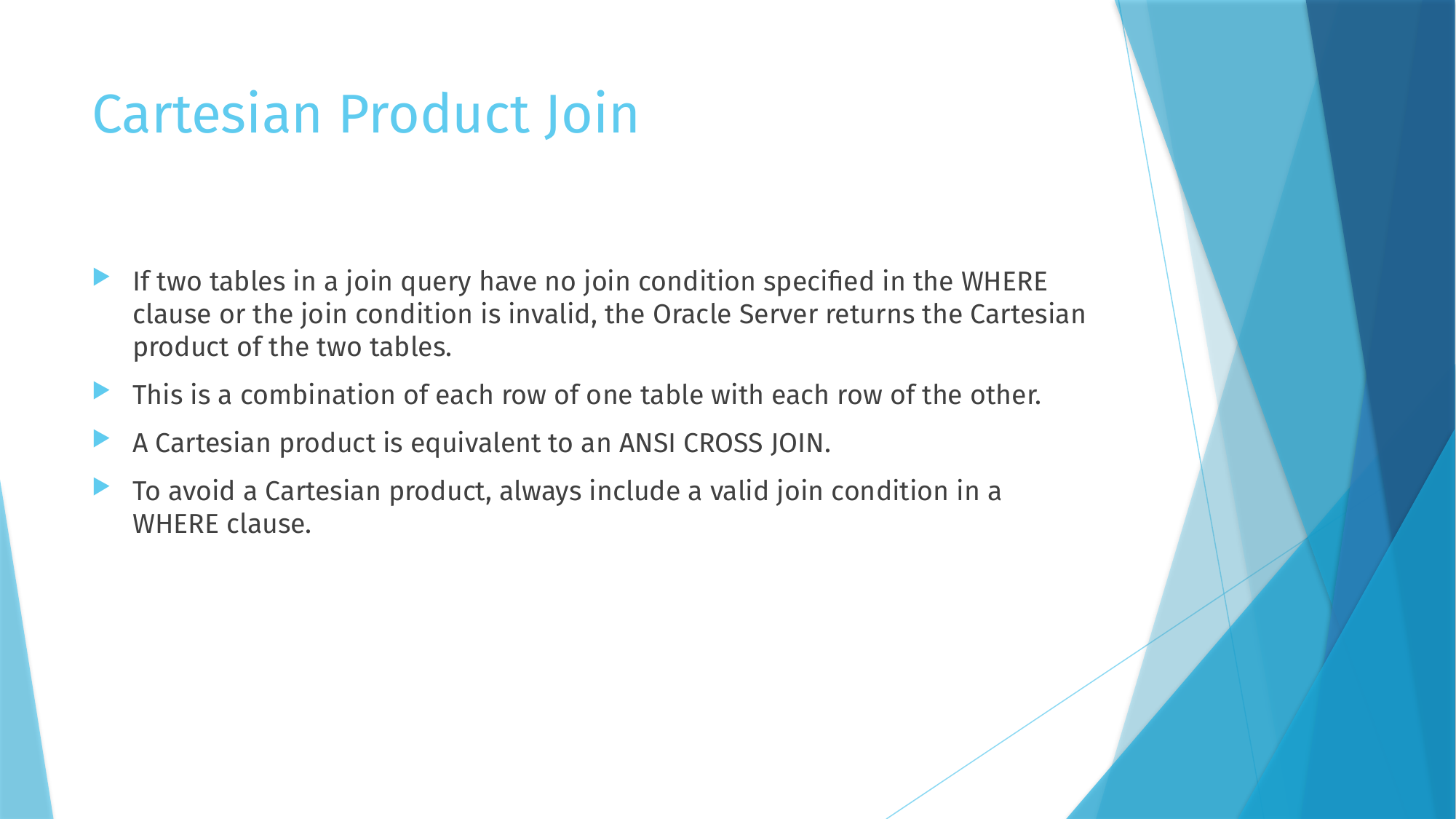

# Cartesian Product Join
If two tables in a join query have no join condition specified in the WHERE clause or the join condition is invalid, the Oracle Server returns the Cartesian product of the two tables.
This is a combination of each row of one table with each row of the other.
A Cartesian product is equivalent to an ANSI CROSS JOIN.
To avoid a Cartesian product, always include a valid join condition in a WHERE clause.